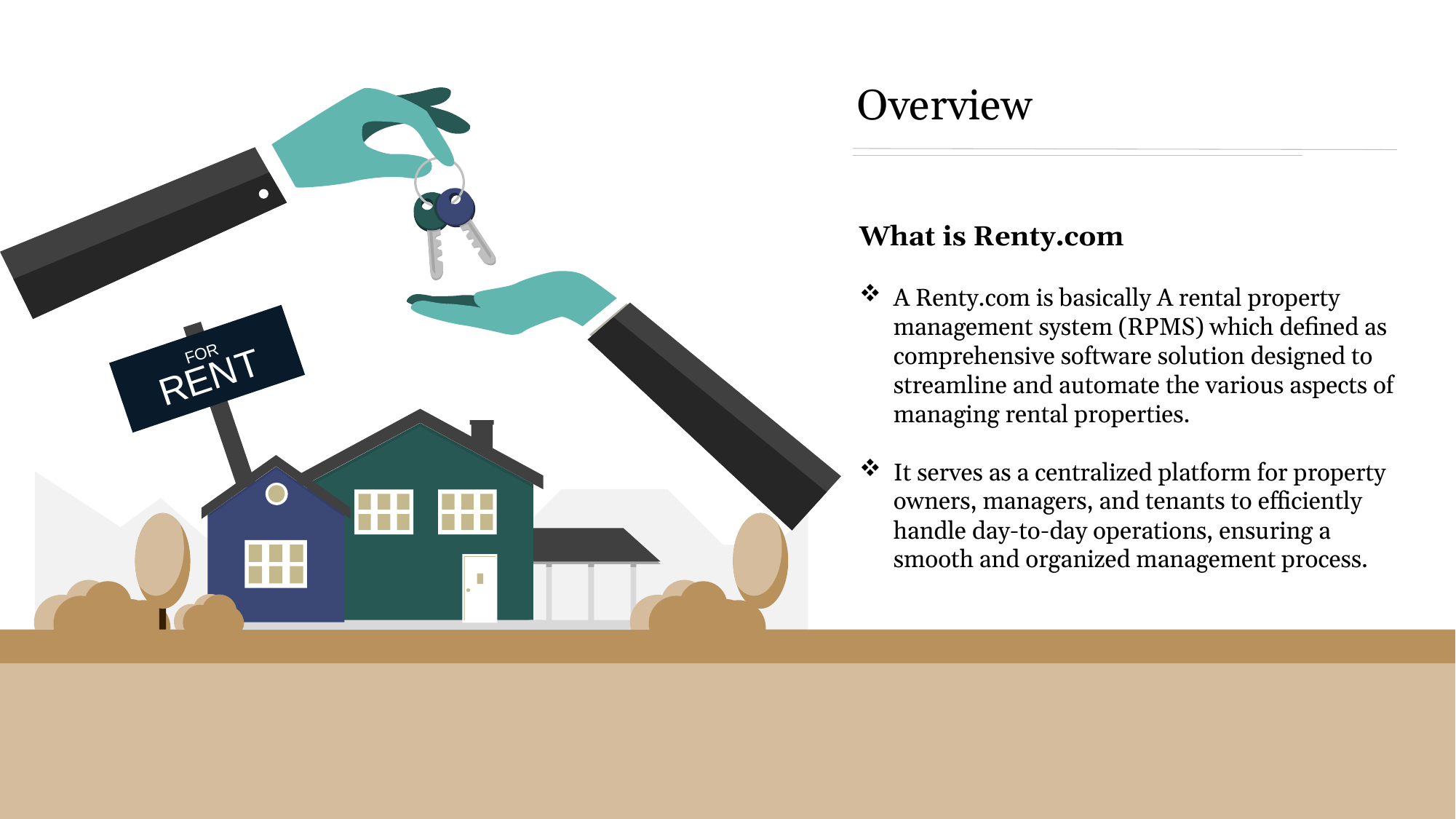

Overview

FOR
RENT

What is Renty.com
A Renty.com is basically A rental property management system (RPMS) which defined as comprehensive software solution designed to streamline and automate the various aspects of managing rental properties.

It serves as a centralized platform for property owners, managers, and tenants to efficiently handle day-to-day operations, ensuring a smooth and organized management process.